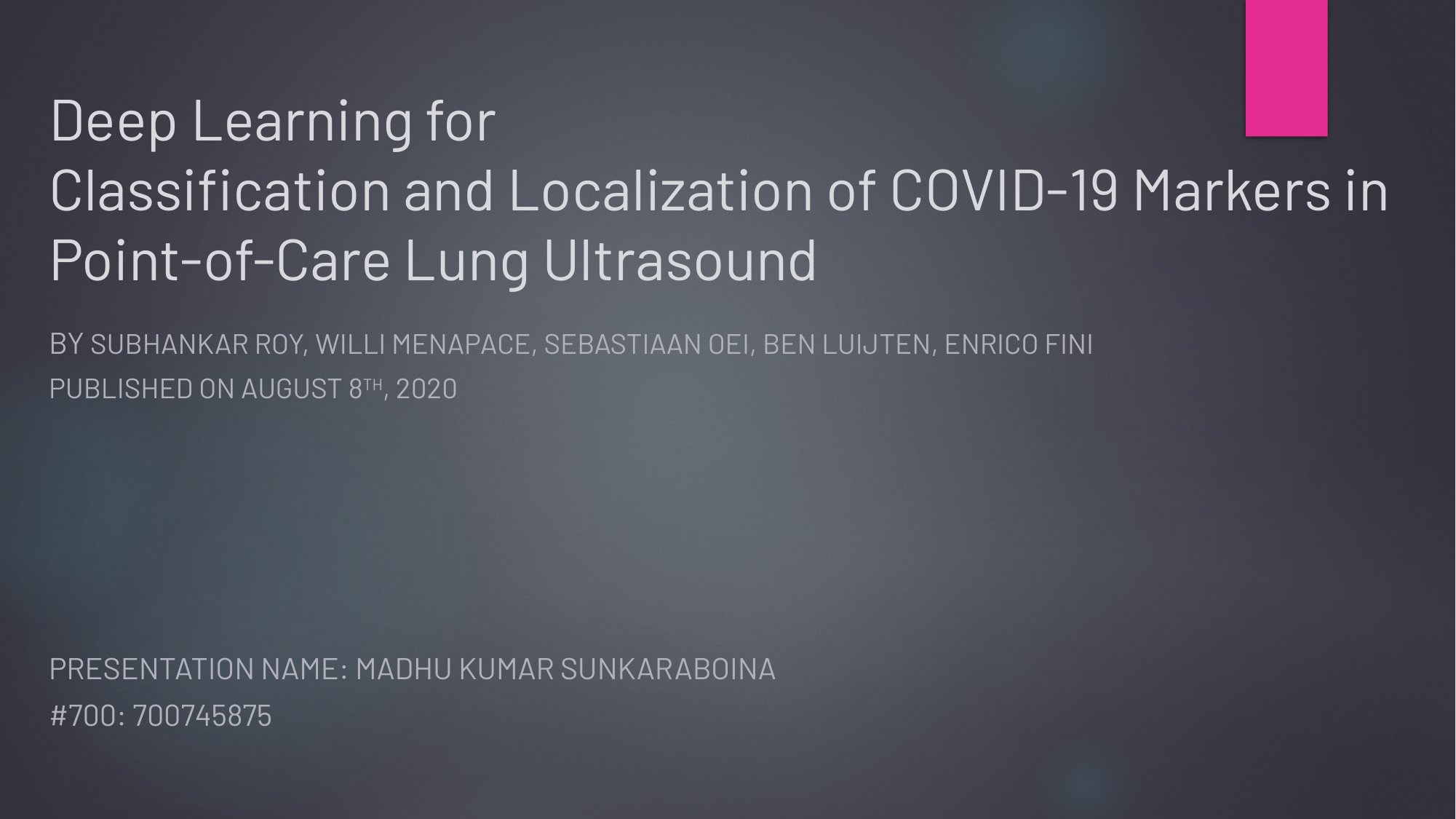

# Deep Learning for Classification and Localization of COVID-19 Markers in Point-of-Care Lung Ultrasound
By Subhankar Roy, Willi Menapace, Sebastiaan Oei, Ben Luijten, Enrico Fini
Published on August 8th, 2020

Presentation Name: Madhu Kumar Sunkaraboina
#700: 700745875